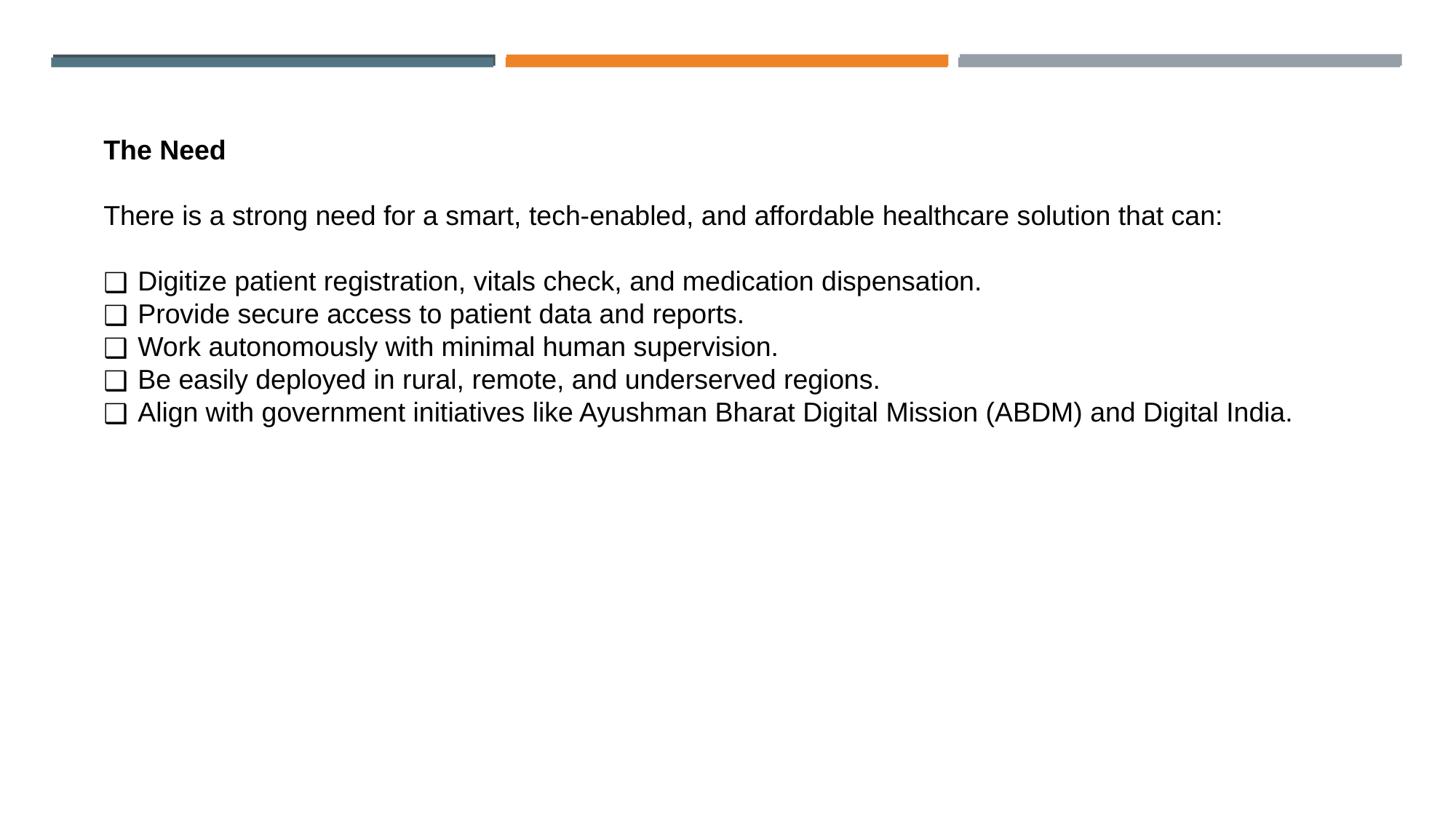

The Need

There is a strong need for a smart, tech-enabled, and affordable healthcare solution that can:

Digitize patient registration, vitals check, and medication dispensation.
Provide secure access to patient data and reports.
Work autonomously with minimal human supervision.
Be easily deployed in rural, remote, and underserved regions.
Align with government initiatives like Ayushman Bharat Digital Mission (ABDM) and Digital India.